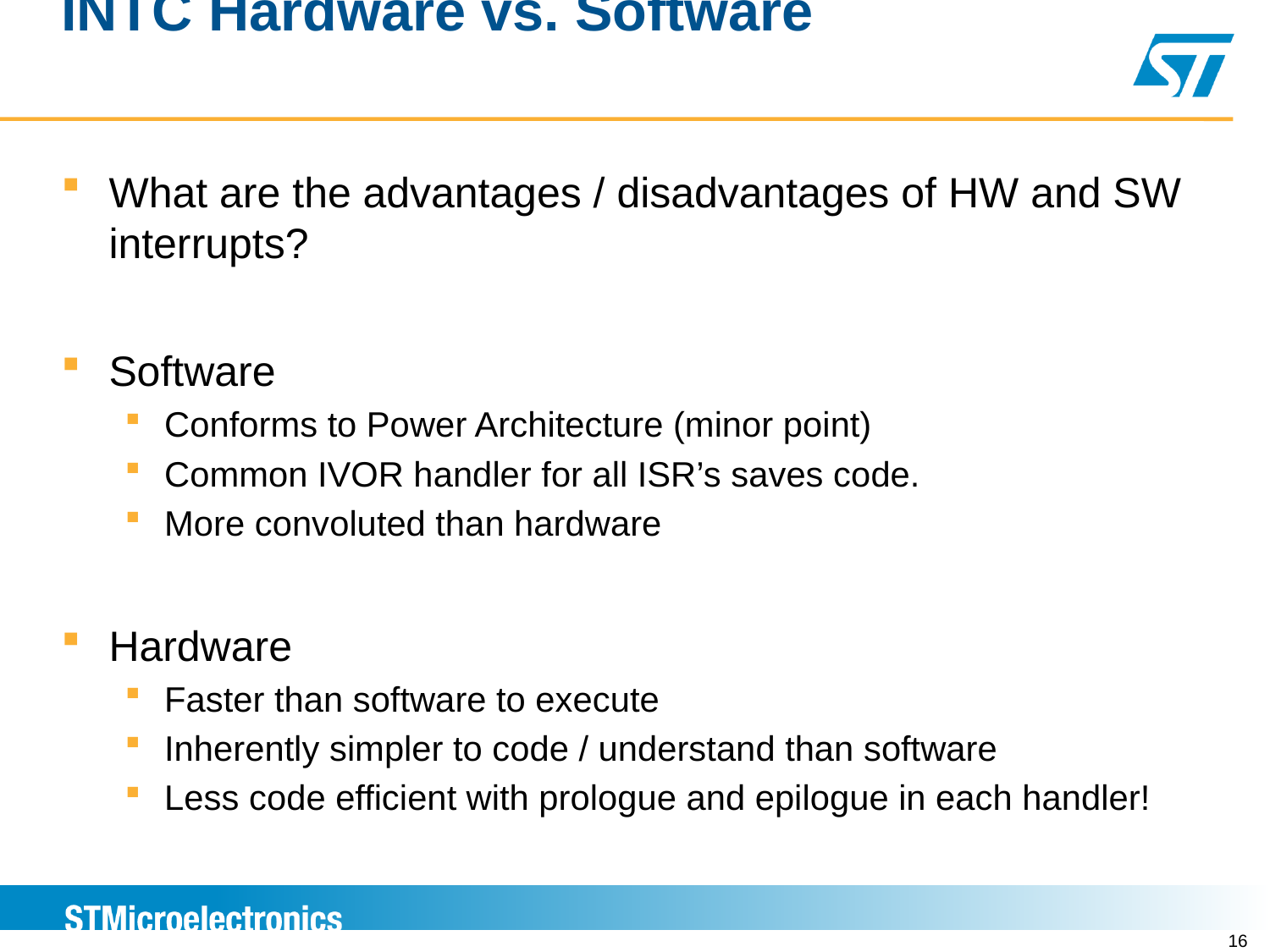

# INTC Hardware vs. Software
What are the advantages / disadvantages of HW and SW interrupts?

Software
Conforms to Power Architecture (minor point)
Common IVOR handler for all ISR’s saves code.
More convoluted than hardware

Hardware
Faster than software to execute
Inherently simpler to code / understand than software
Less code efficient with prologue and epilogue in each handler!
16